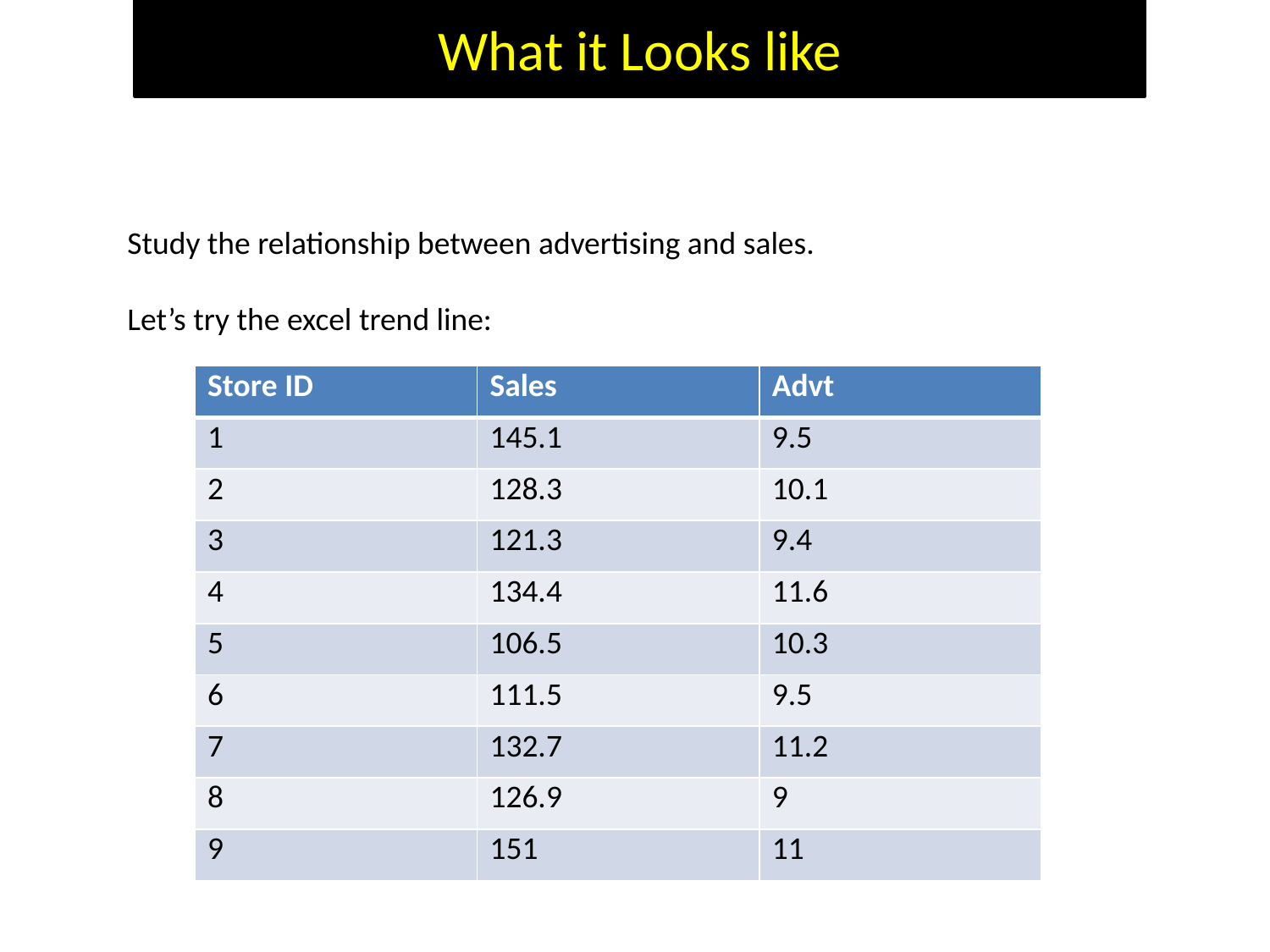

What it Looks like

Study the relationship between advertising and sales.

Let’s try the excel trend line:

| Store ID | Sales | Advt |
| --- | --- | --- |
| 1 | 145.1 | 9.5 |
| 2 | 128.3 | 10.1 |
| 3 | 121.3 | 9.4 |
| 4 | 134.4 | 11.6 |
| 5 | 106.5 | 10.3 |
| 6 | 111.5 | 9.5 |
| 7 | 132.7 | 11.2 |
| 8 | 126.9 | 9 |
| 9 | 151 | 11 |